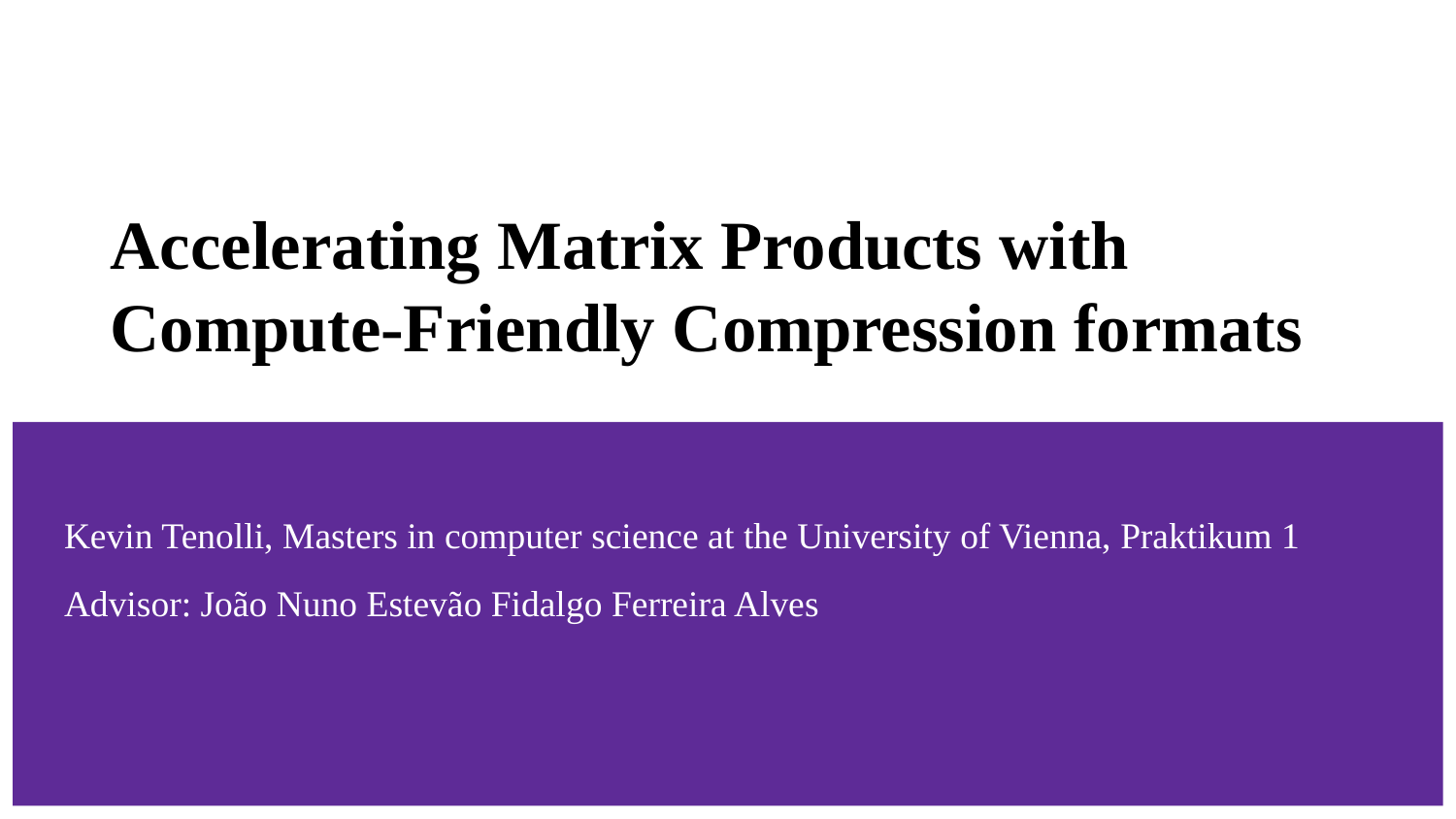

# Accelerating Matrix Products with Compute-Friendly Compression formats
Kevin Tenolli, Masters in computer science at the University of Vienna, Praktikum 1
Advisor: João Nuno Estevão Fidalgo Ferreira Alves